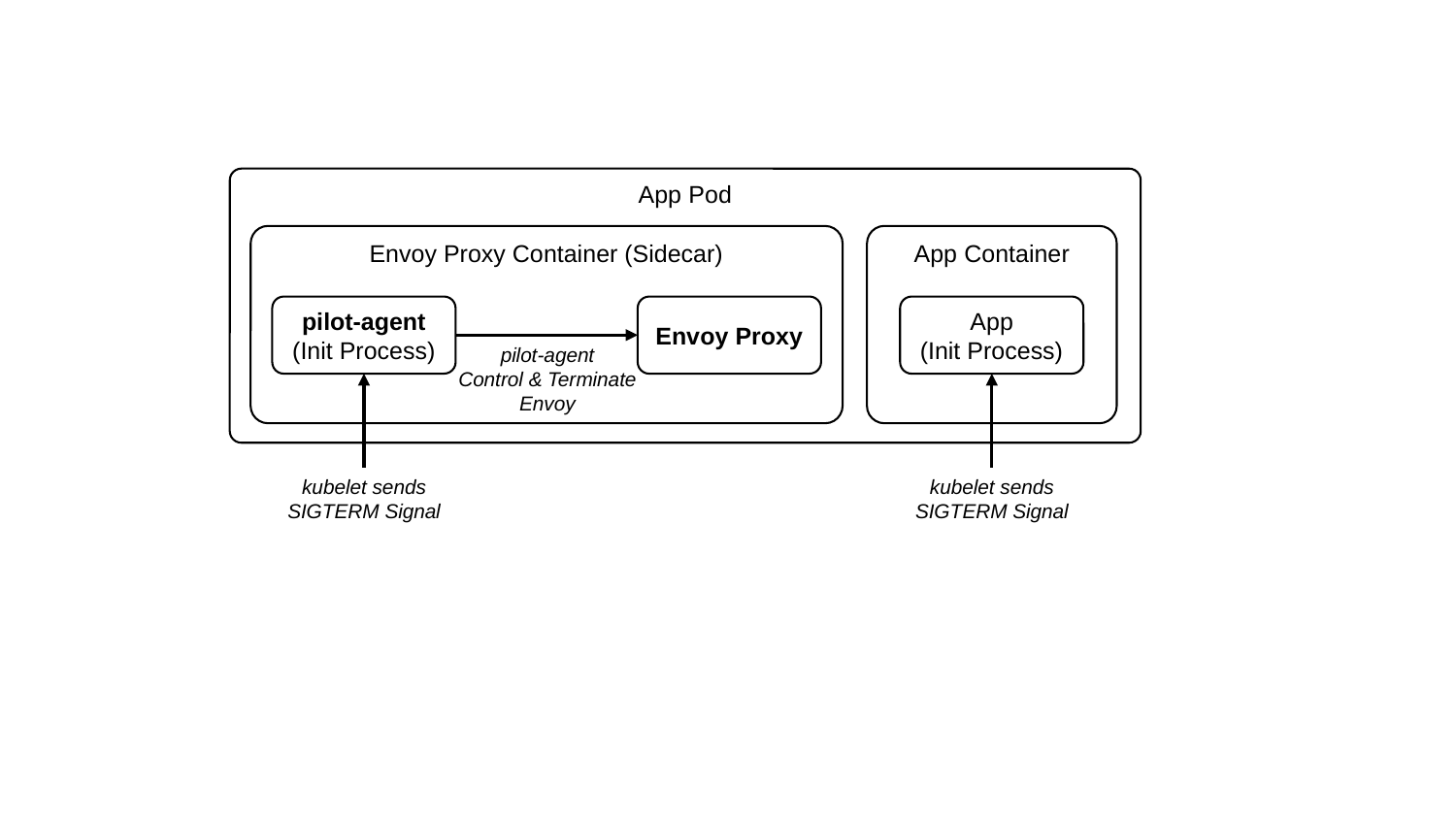

App Pod
Envoy Proxy Container (Sidecar)
App Container
pilot-agent
(Init Process)
Envoy Proxy
App
(Init Process)
pilot-agent
Control & Terminate
Envoy
kubelet sends
SIGTERM Signal
kubelet sends
SIGTERM Signal